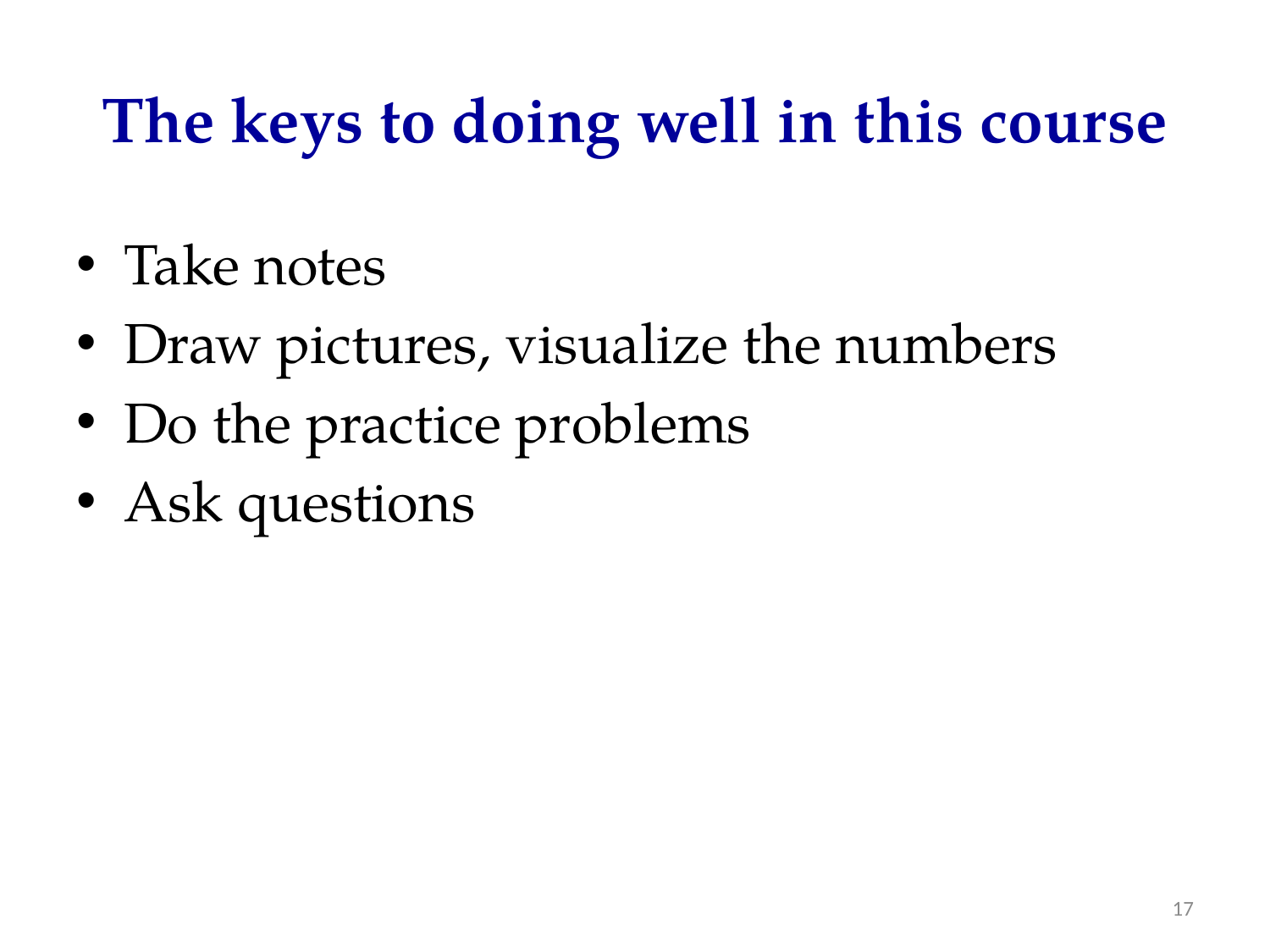

# The keys to doing well in this course
Take notes
Draw pictures, visualize the numbers
Do the practice problems
Ask questions
17